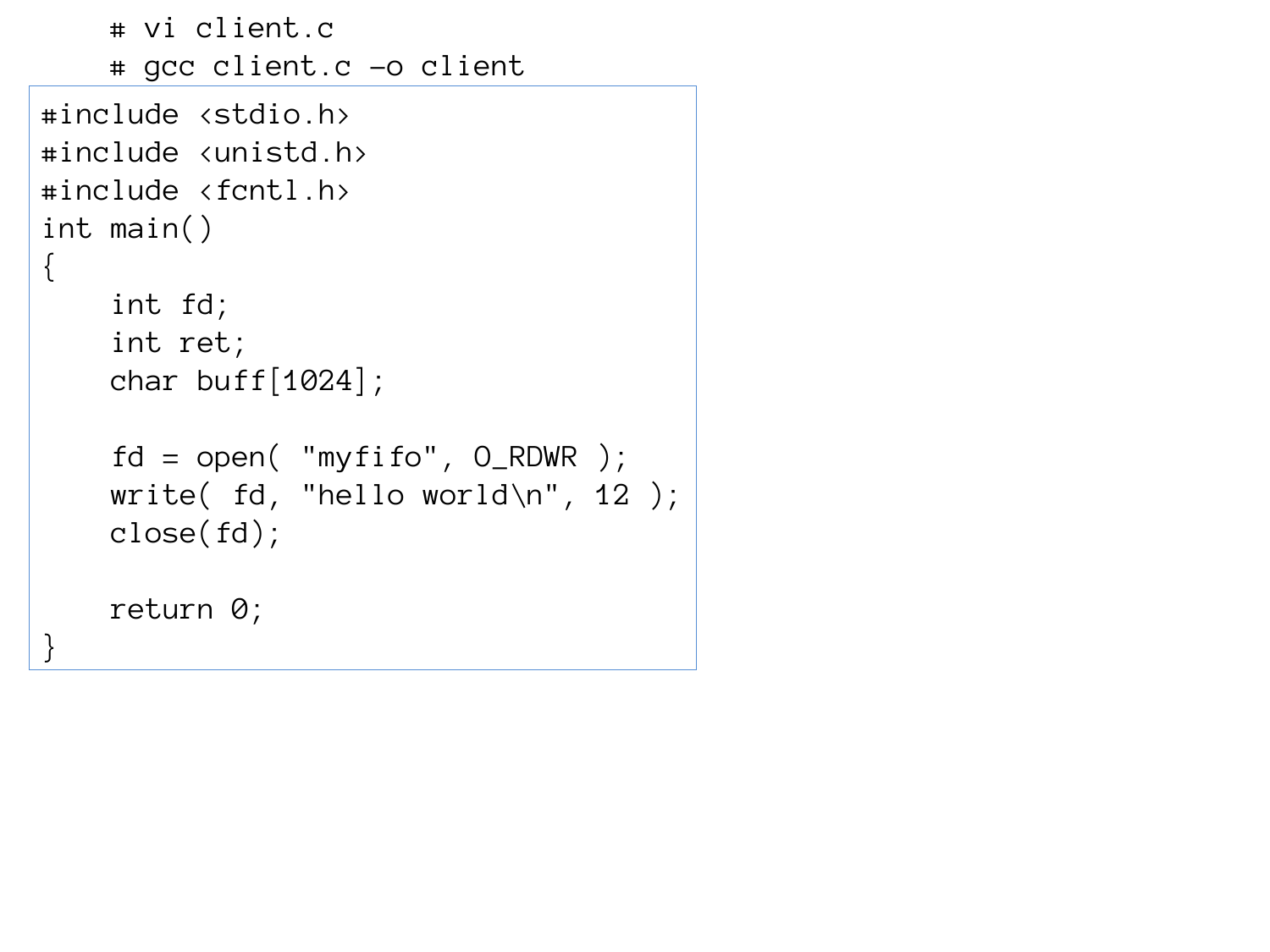

# vi client.c
# gcc client.c -o client
#include <stdio.h>
#include <unistd.h>
#include <fcntl.h>
int main()
{
    int fd;
    int ret;
    char buff[1024];

    fd = open( "myfifo", O_RDWR );
    write( fd, "hello world\n", 12 );
    close(fd);

    return 0;
}